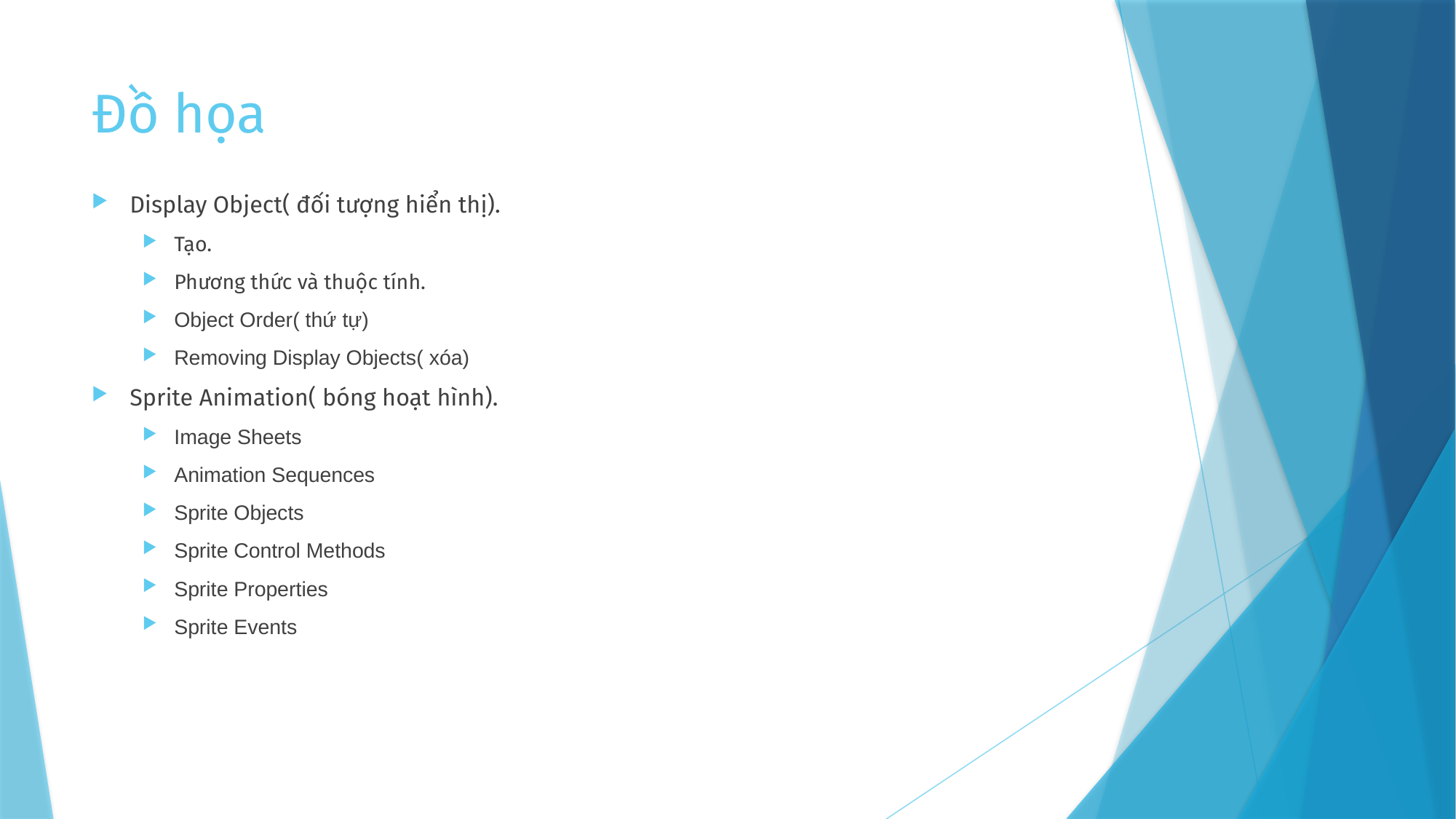

# Đồ họa
Display Object( đối tượng hiển thị).
Tạo.
Phương thức và thuộc tính.
Object Order( thứ tự)
Removing Display Objects( xóa)
Sprite Animation( bóng hoạt hình).
Image Sheets
Animation Sequences
Sprite Objects
Sprite Control Methods
Sprite Properties
Sprite Events